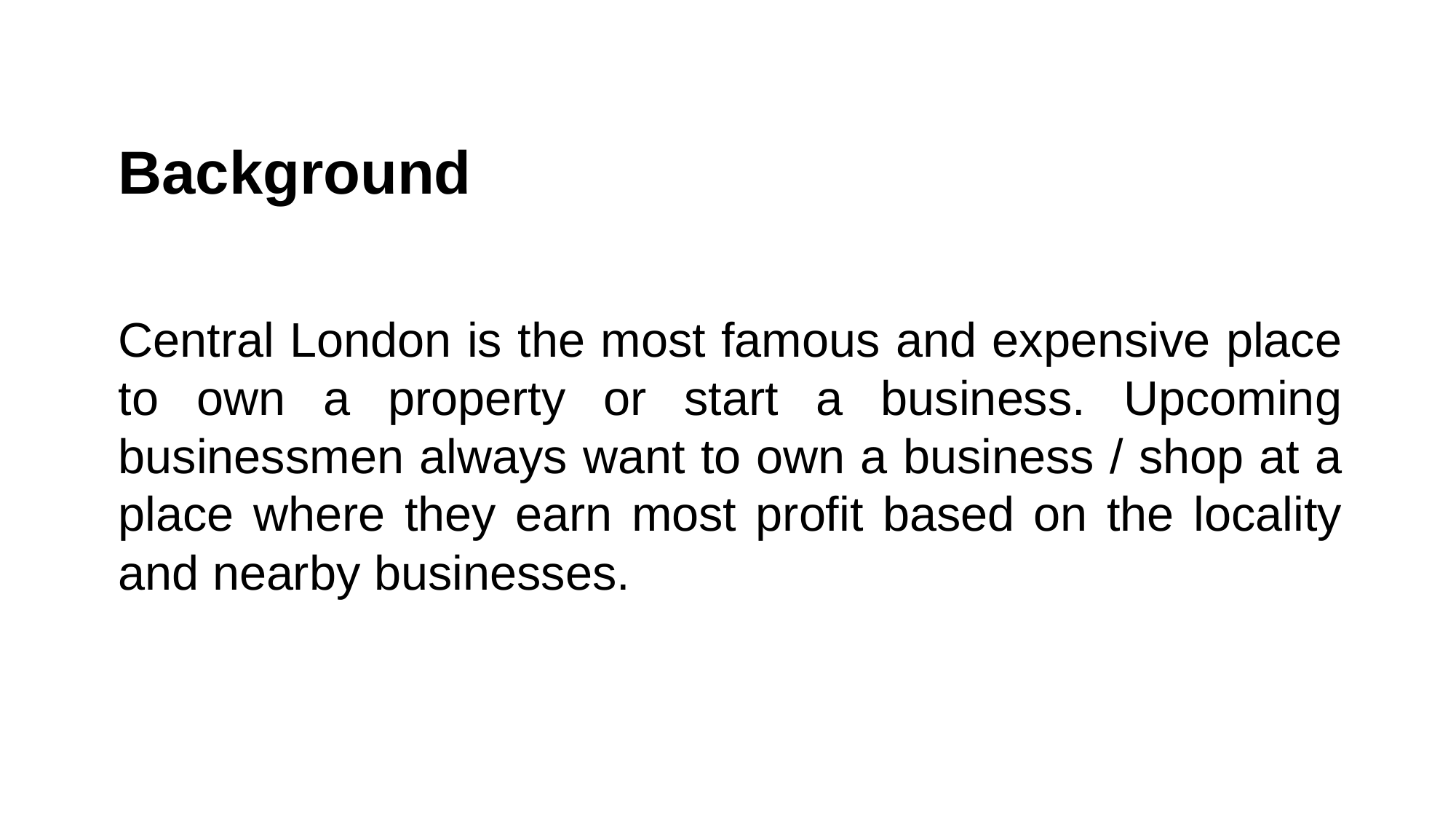

Background

Central London is the most famous and expensive place to own a property or start a business. Upcoming businessmen always want to own a business / shop at a place where they earn most profit based on the locality and nearby businesses.